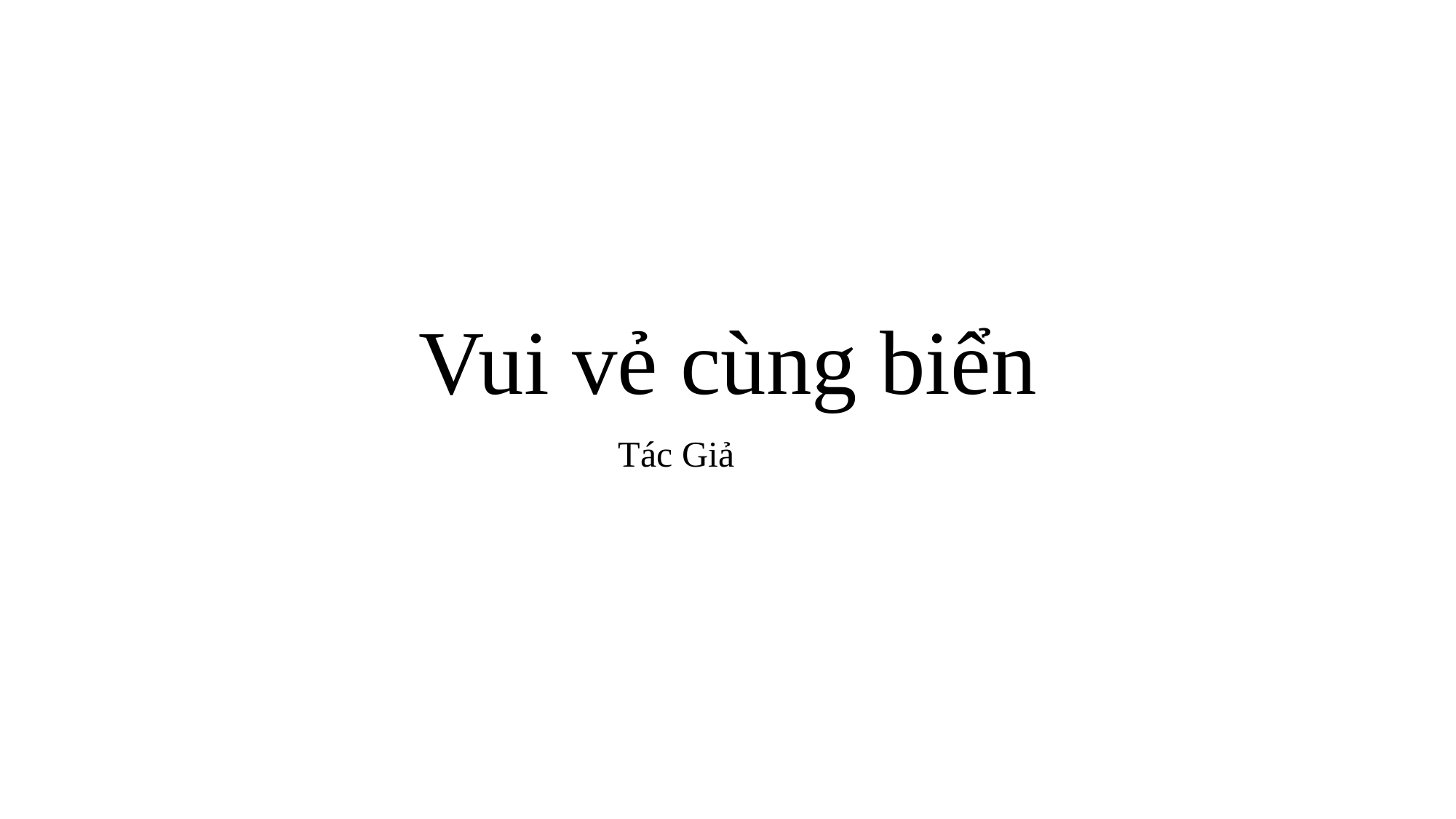

# Vui vẻ cùng biển
Tác Giả